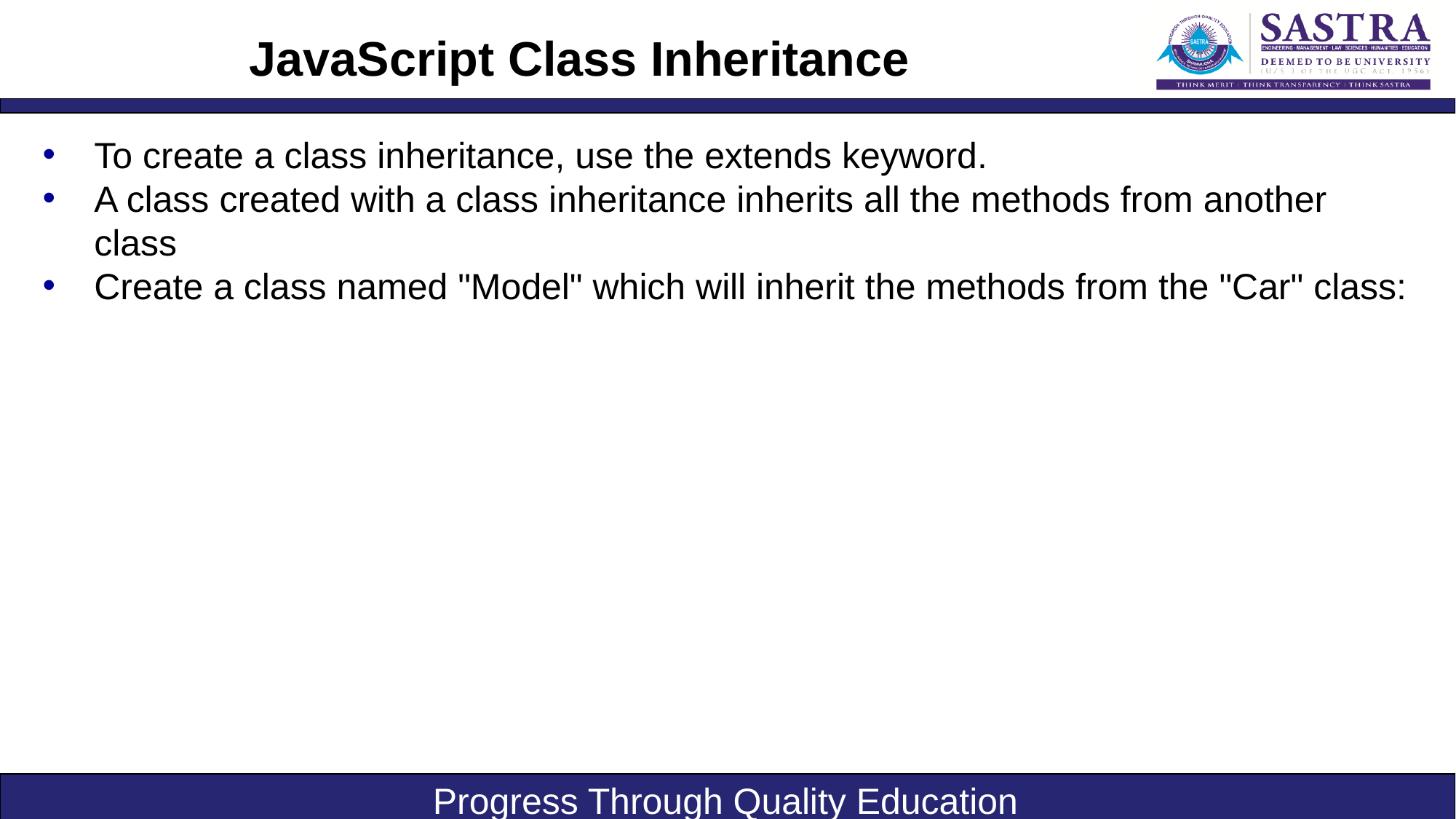

# JavaScript Class Inheritance
To create a class inheritance, use the extends keyword.
A class created with a class inheritance inherits all the methods from another class
Create a class named "Model" which will inherit the methods from the "Car" class: